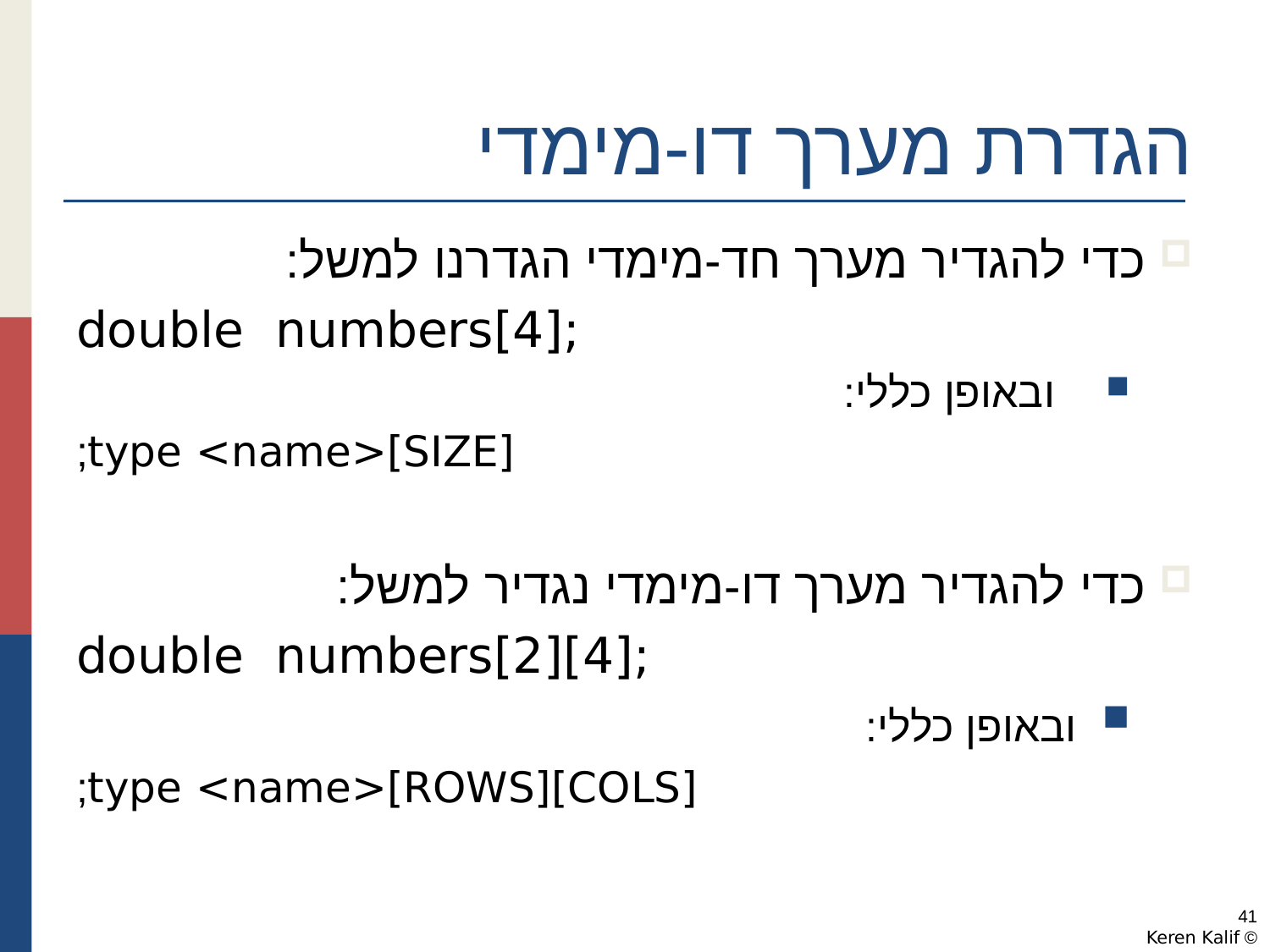

# הגדרת מערך דו-מימדי
כדי להגדיר מערך חד-מימדי הגדרנו למשל:
double  numbers[4];
   ובאופן כללי:
 type <name>[SIZE];

כדי להגדיר מערך דו-מימדי נגדיר למשל:
double  numbers[2][4];
 ובאופן כללי:
type <name>[ROWS][COLS];

41
© Keren Kalif